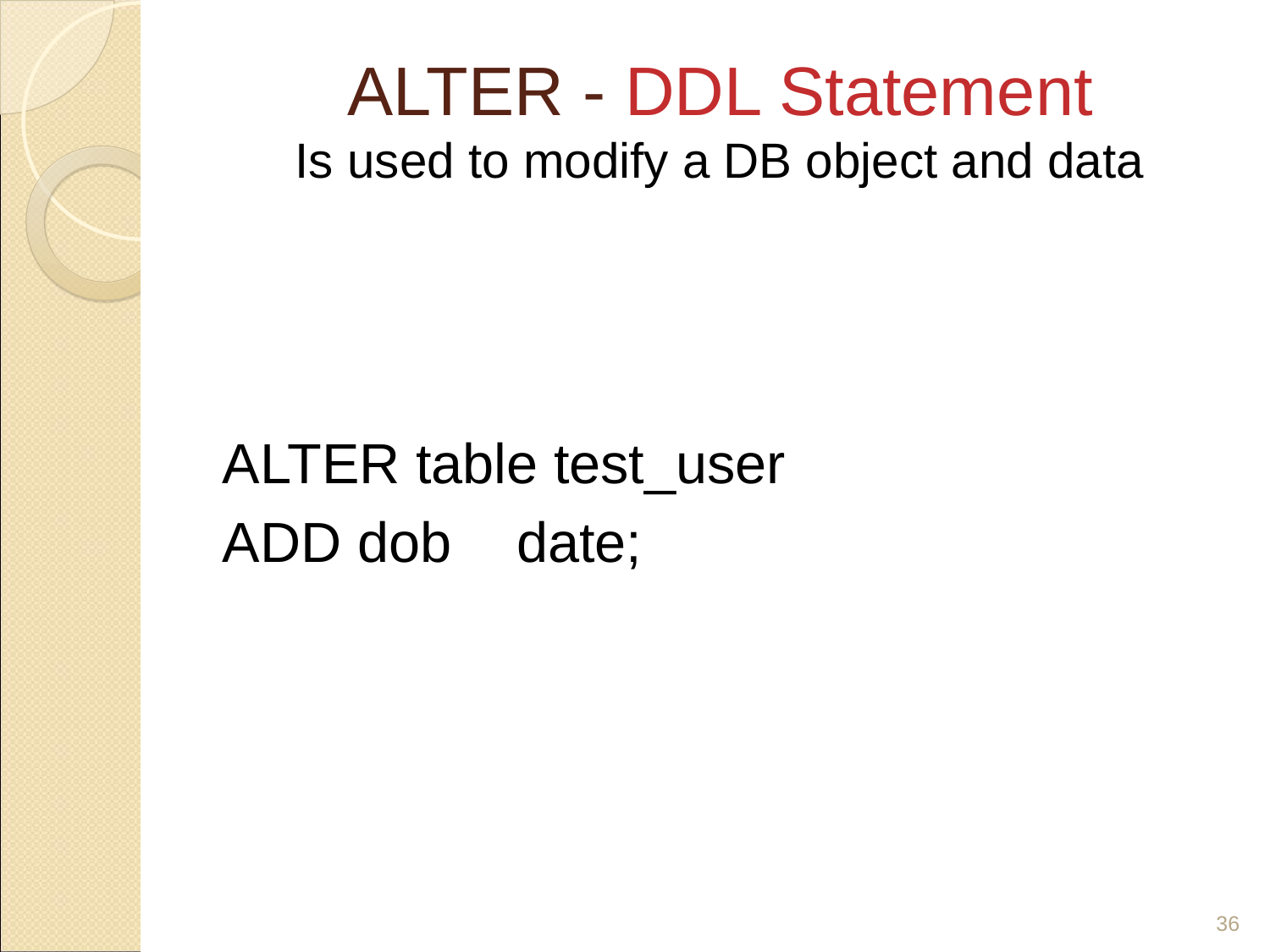

# ALTER - DDL Statement Is used to modify a DB object and data

ALTER table test_user
ADD dob	date;
36